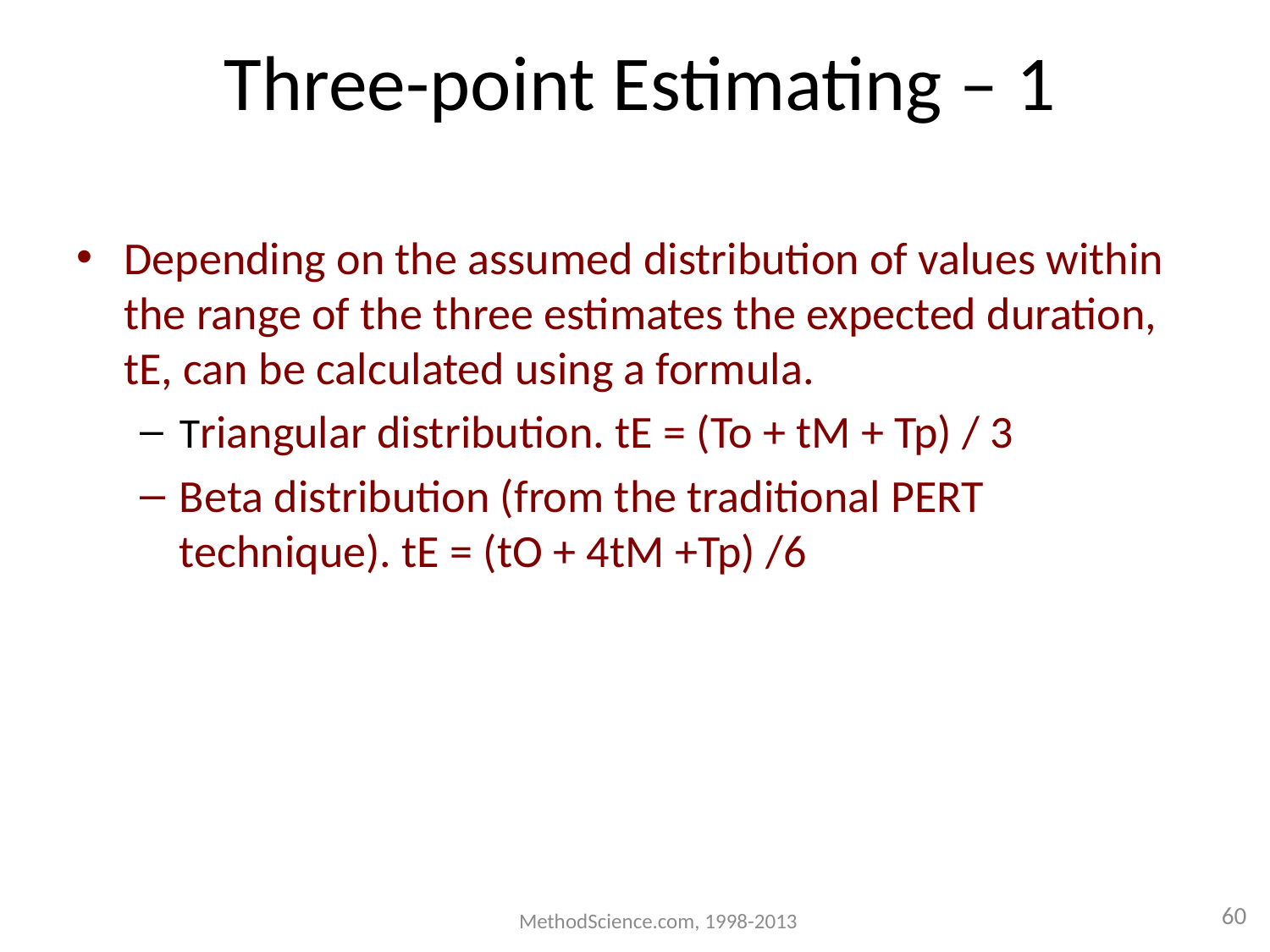

Depending on the assumed distribution of values within the range of the three estimates the expected duration, tE, can be calculated using a formula.
Triangular distribution. tE = (To + tM + Tp) / 3
Beta distribution (from the traditional PERT technique). tE = (tO + 4tM +Tp) /6
# Three-point Estimating – 1
MethodScience.com, 1998-2013
60